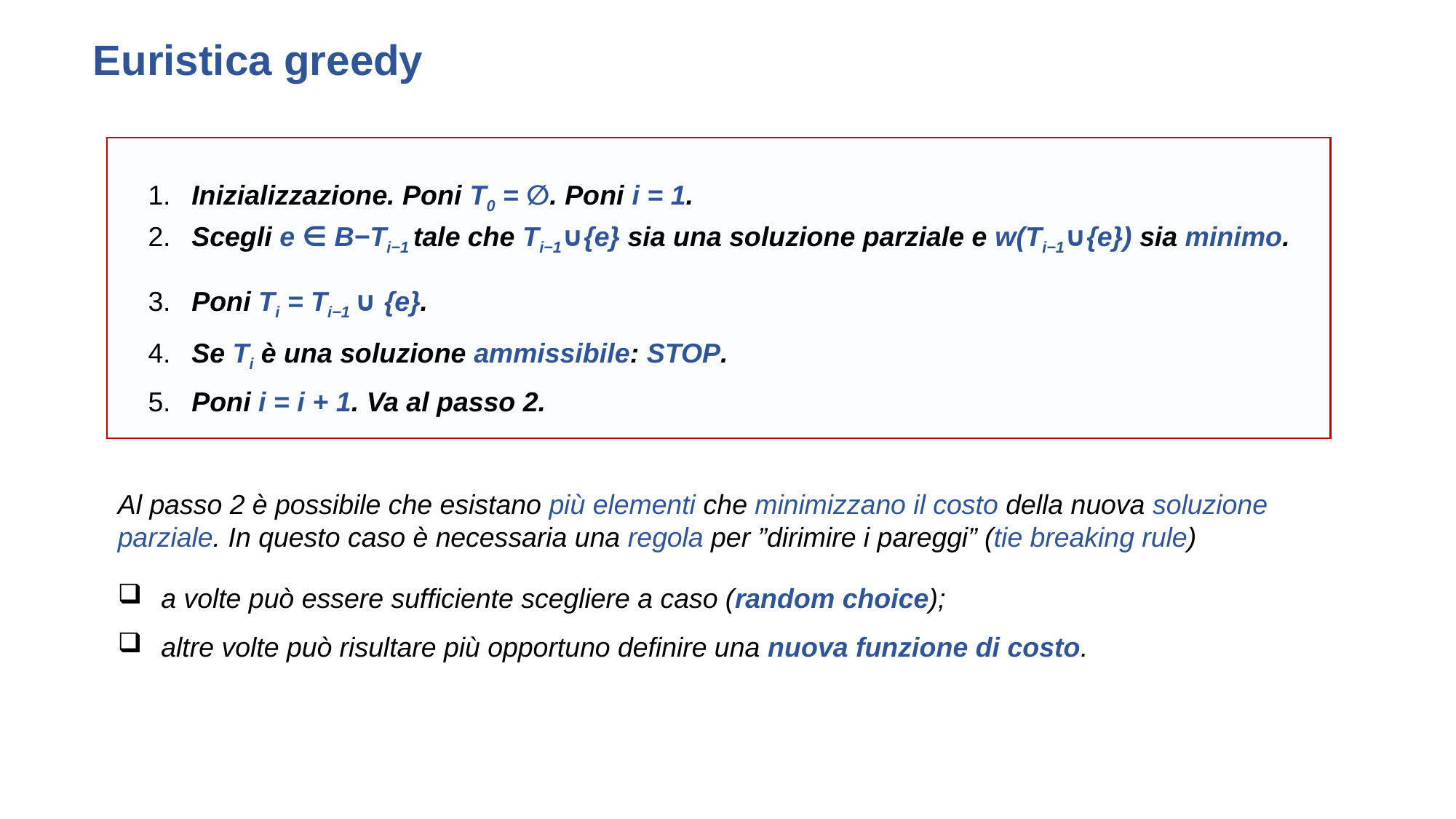

Euristica greedy

1.	Inizializzazione. Poni T0 = ∅. Poni i = 1.
2.	Scegli e ∈ B−Ti−1 tale che Ti−1∪{e} sia una soluzione parziale e w(Ti−1∪{e}) sia minimo.
3.	Poni Ti = Ti−1 ∪ {e}.
4.	Se Ti è una soluzione ammissibile: STOP.
5.	Poni i = i + 1. Va al passo 2.
Al passo 2 è possibile che esistano più elementi che minimizzano il costo della nuova soluzione parziale. In questo caso è necessaria una regola per ”dirimire i pareggi” (tie breaking rule)
a volte può essere sufficiente scegliere a caso (random choice);
altre volte può risultare più opportuno definire una nuova funzione di costo.